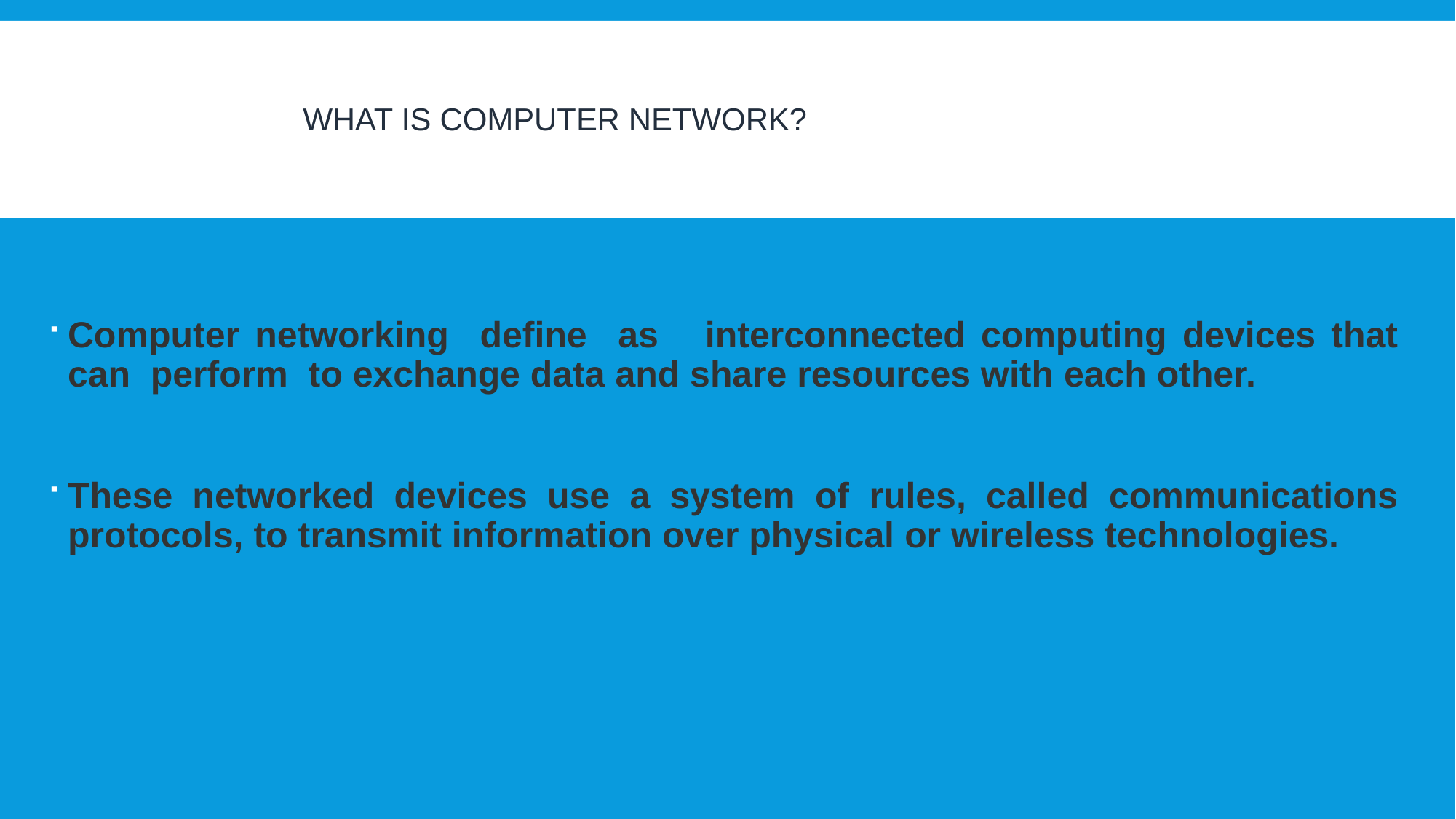

# What is computer network?
Computer networking  define  as   interconnected computing devices that can  perform  to exchange data and share resources with each other.

These networked devices use a system of rules, called communications protocols, to transmit information over physical or wireless technologies.